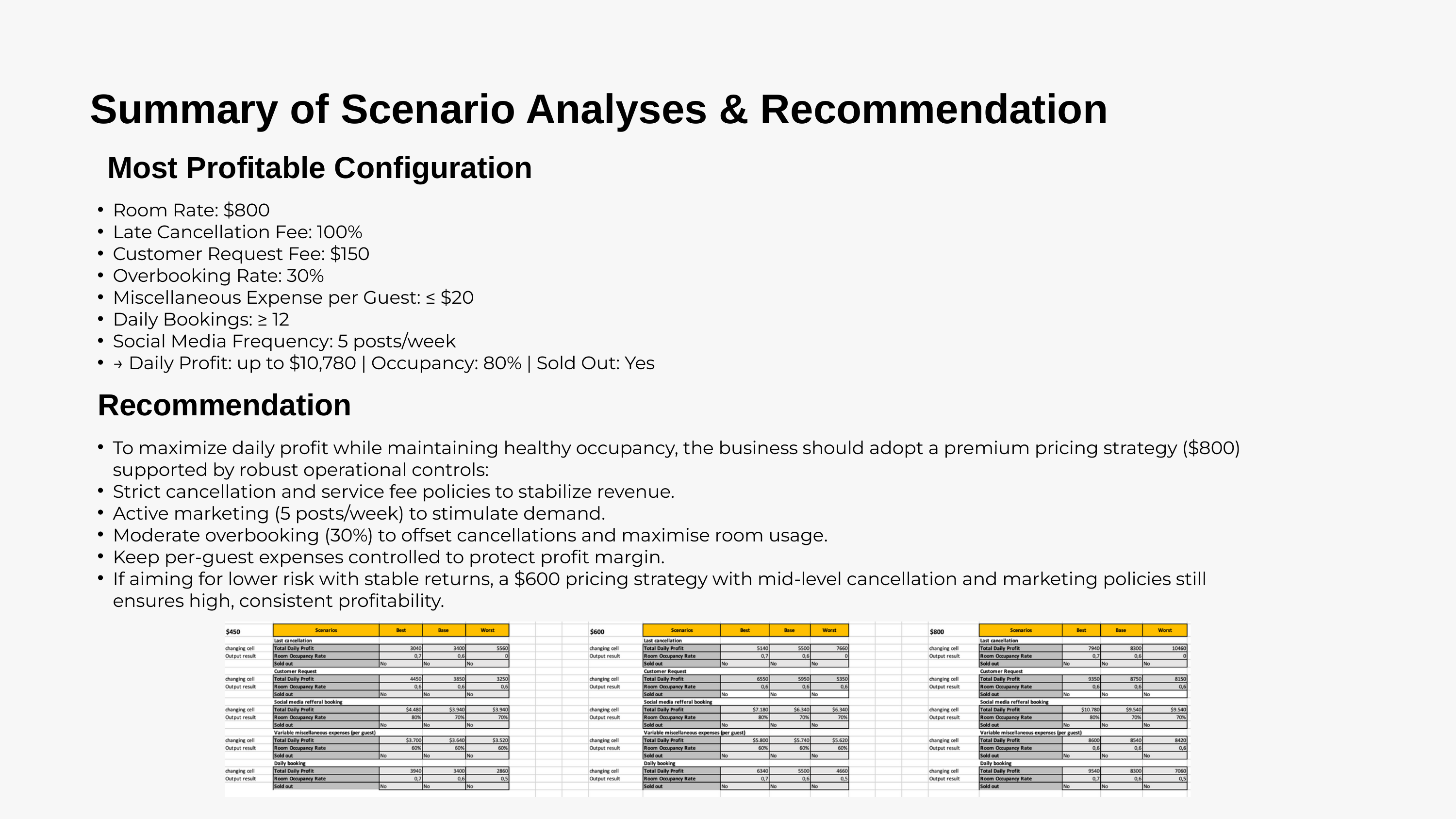

Summary of Scenario Analyses & Recommendation
Most Profitable Configuration
Room Rate: $800
Late Cancellation Fee: 100%
Customer Request Fee: $150
Overbooking Rate: 30%
Miscellaneous Expense per Guest: ≤ $20
Daily Bookings: ≥ 12
Social Media Frequency: 5 posts/week
→ Daily Profit: up to $10,780 | Occupancy: 80% | Sold Out: Yes
Recommendation
To maximize daily profit while maintaining healthy occupancy, the business should adopt a premium pricing strategy ($800) supported by robust operational controls:
Strict cancellation and service fee policies to stabilize revenue.
Active marketing (5 posts/week) to stimulate demand.
Moderate overbooking (30%) to offset cancellations and maximise room usage.
Keep per-guest expenses controlled to protect profit margin.
If aiming for lower risk with stable returns, a $600 pricing strategy with mid-level cancellation and marketing policies still ensures high, consistent profitability.